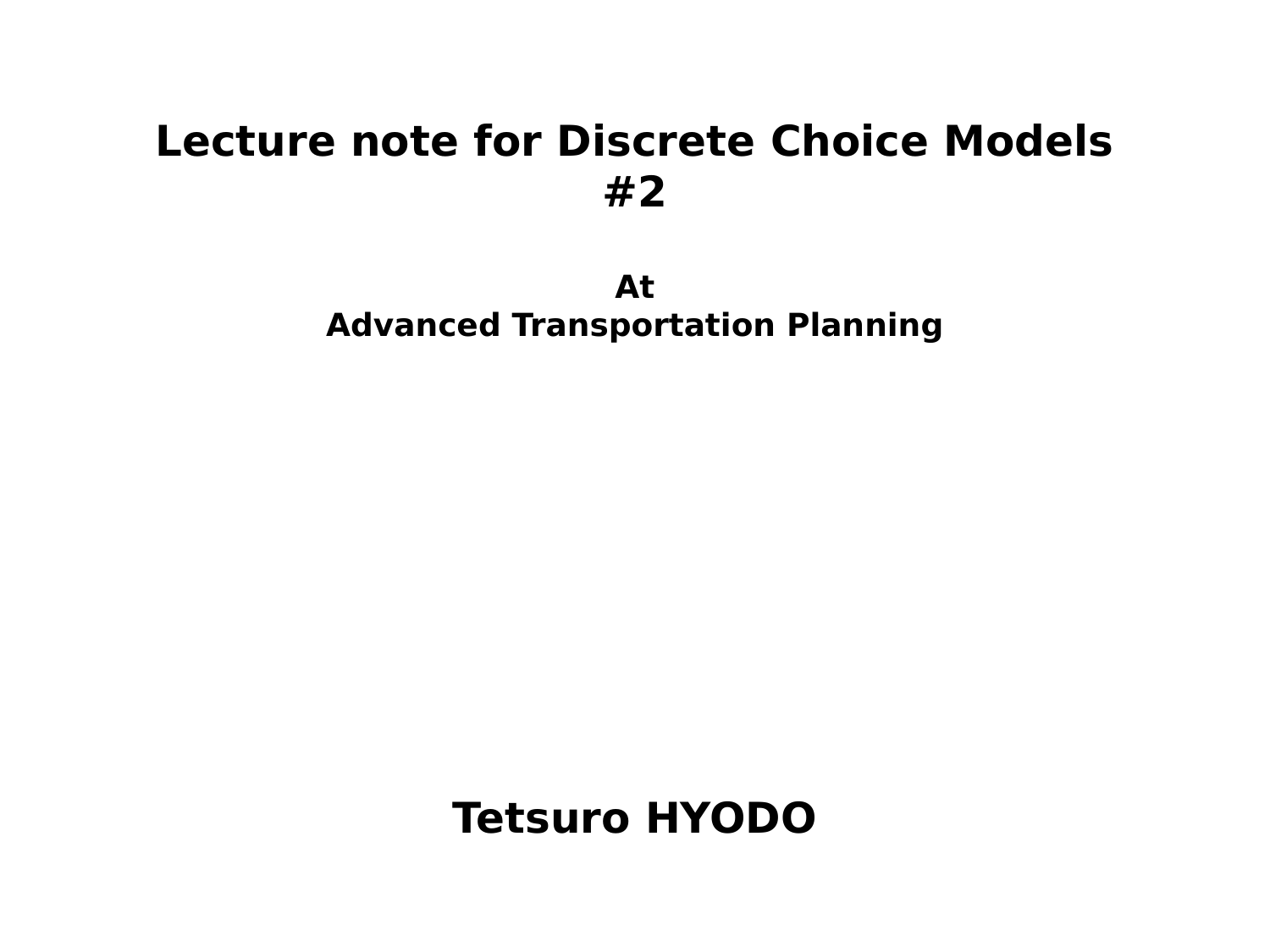

Lecture note for Discrete Choice Models
#2

At
Advanced Transportation Planning

Tetsuro HYODO